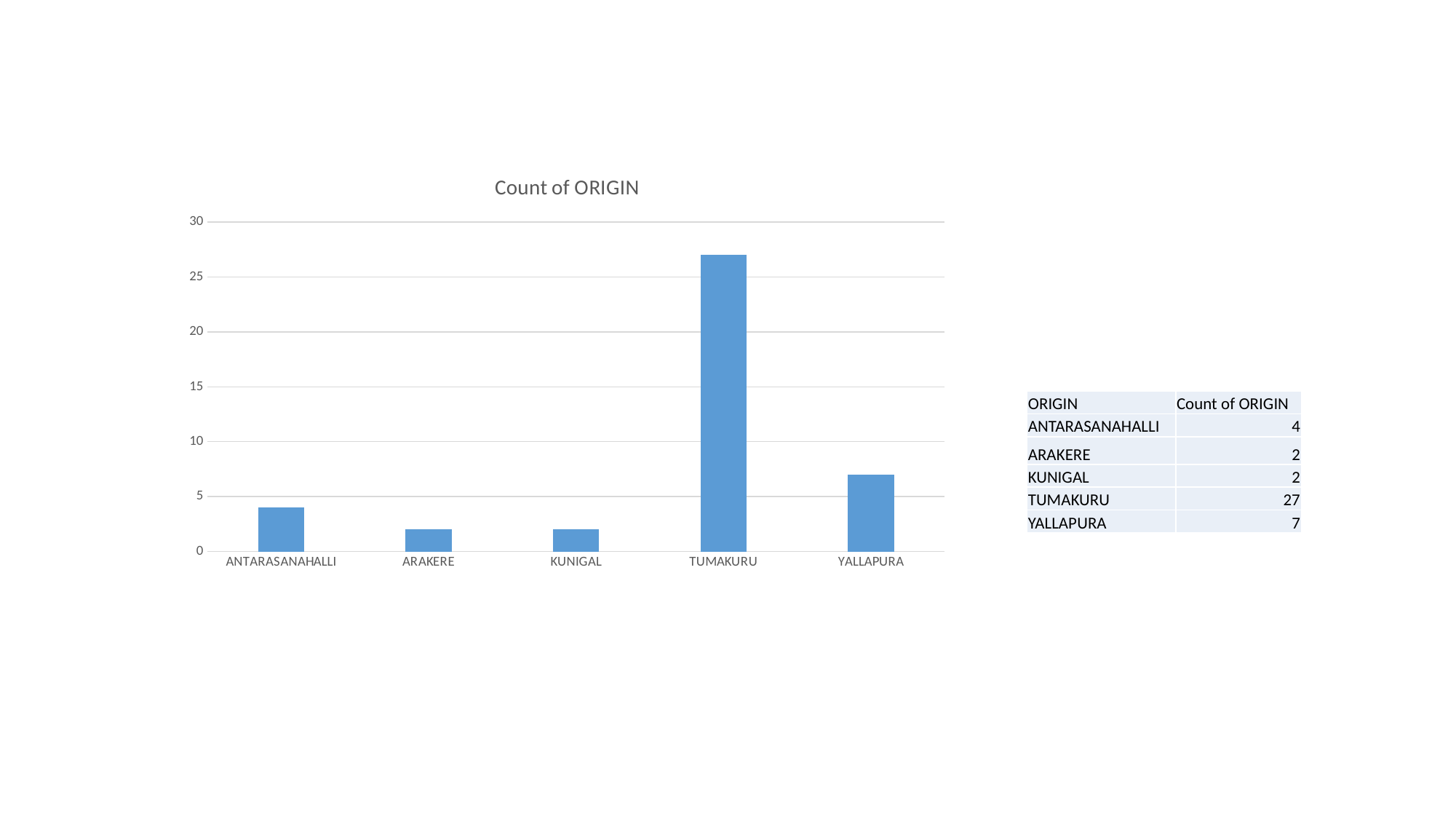

### Chart: Count of ORIGIN

| Category | Total |
|---|---|
| ANTARASANAHALLI | 4.0 |
| ARAKERE | 2.0 |
| KUNIGAL | 2.0 |
| TUMAKURU | 27.0 |
| YALLAPURA | 7.0 |
| ORIGIN | Count of ORIGIN |
| --- | --- |
| ANTARASANAHALLI | 4 |
| ARAKERE | 2 |
| KUNIGAL | 2 |
| TUMAKURU | 27 |
| YALLAPURA | 7 |